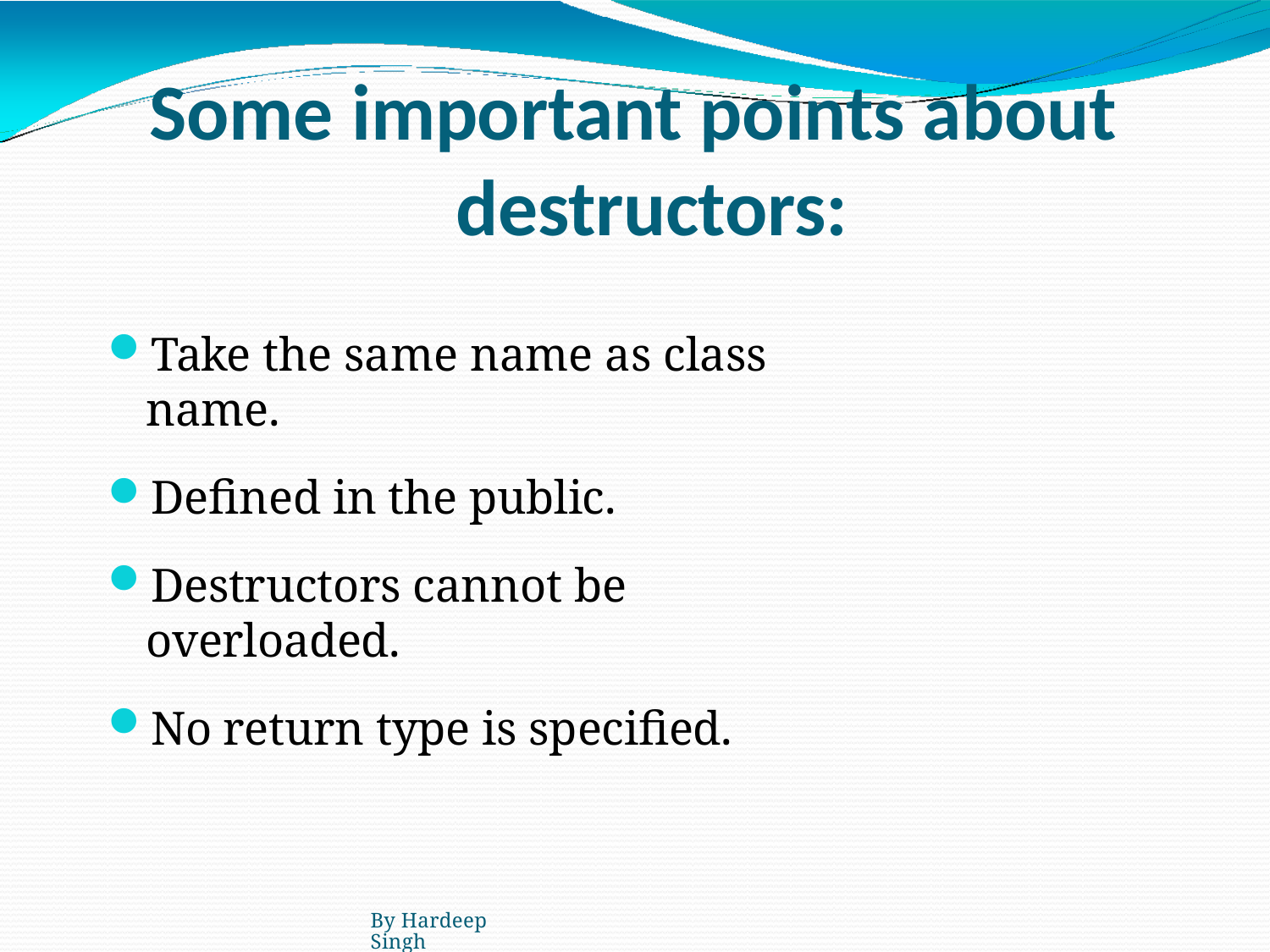

# Some important points about  destructors:
Take the same name as class name.
Defined in the public.
Destructors cannot be overloaded.
No return type is specified.
By Hardeep Singh